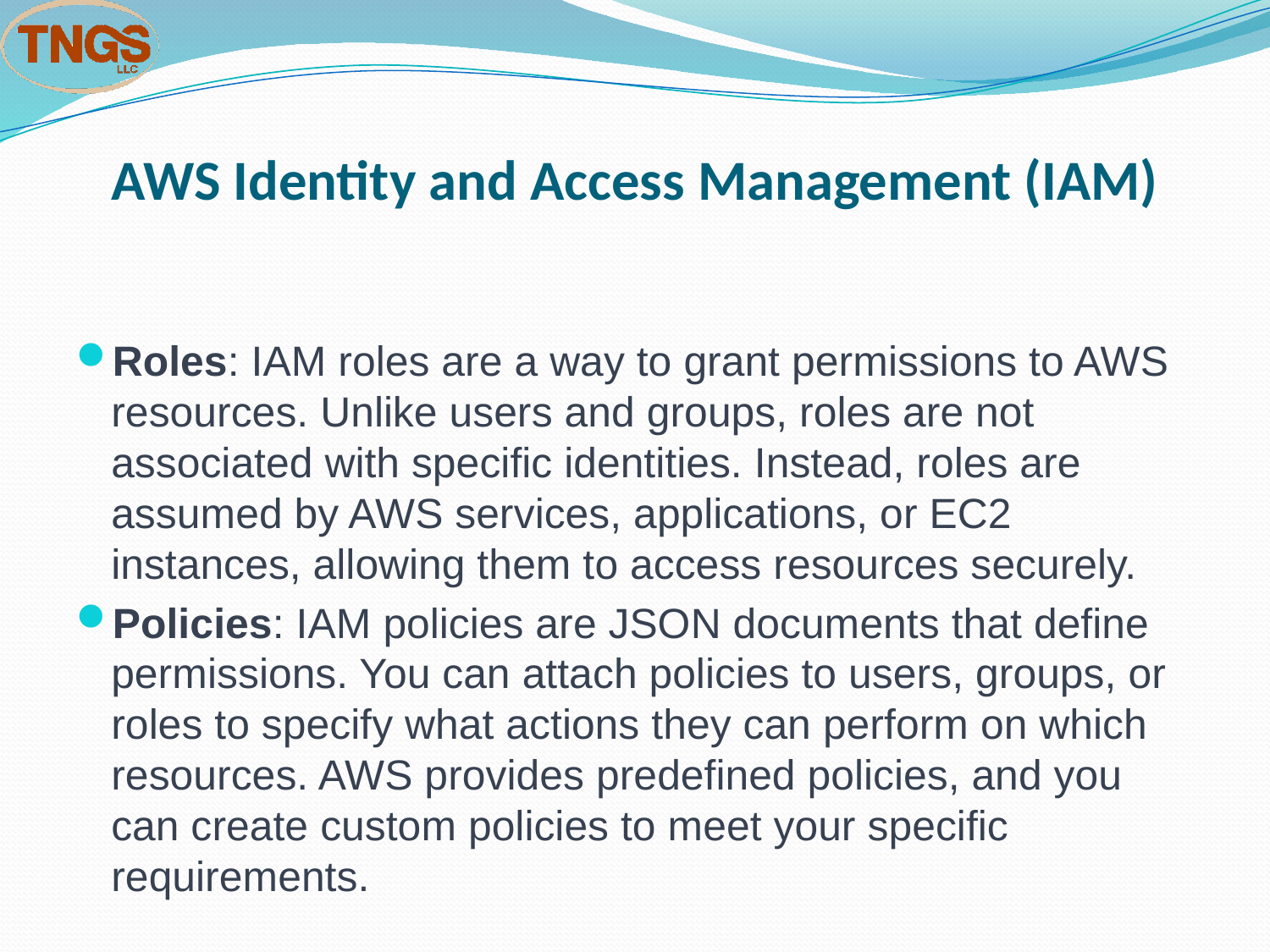

# AWS Identity and Access Management (IAM)
Roles: IAM roles are a way to grant permissions to AWS resources. Unlike users and groups, roles are not associated with specific identities. Instead, roles are assumed by AWS services, applications, or EC2 instances, allowing them to access resources securely.
Policies: IAM policies are JSON documents that define permissions. You can attach policies to users, groups, or roles to specify what actions they can perform on which resources. AWS provides predefined policies, and you can create custom policies to meet your specific requirements.